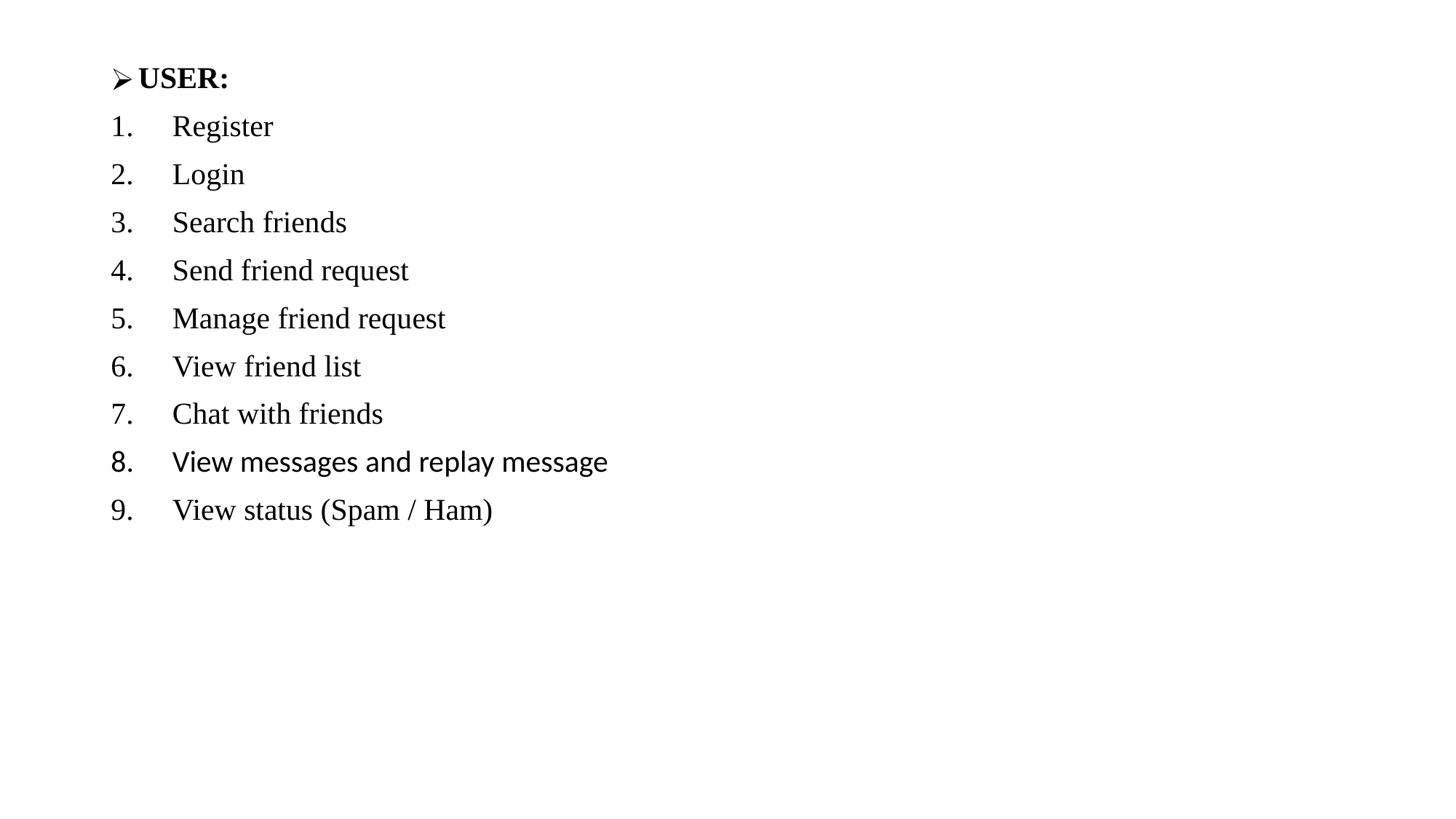

USER:
Register
Login
Search friends
Send friend request
Manage friend request
View friend list
Chat with friends
View messages and replay message
View status (Spam / Ham)